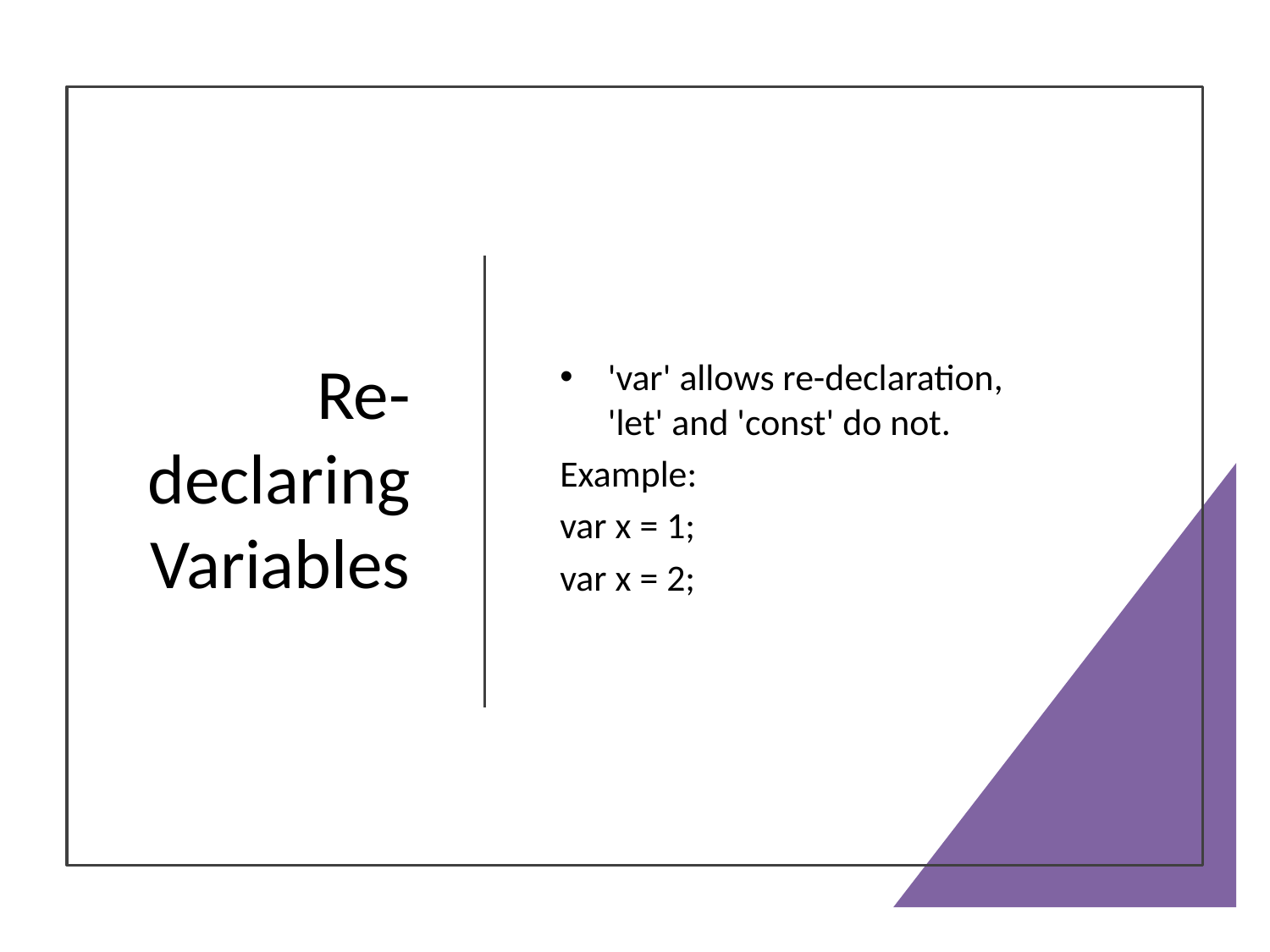

# Re-declaring Variables
'var' allows re-declaration, 'let' and 'const' do not.
Example:
var x = 1;
var x = 2;